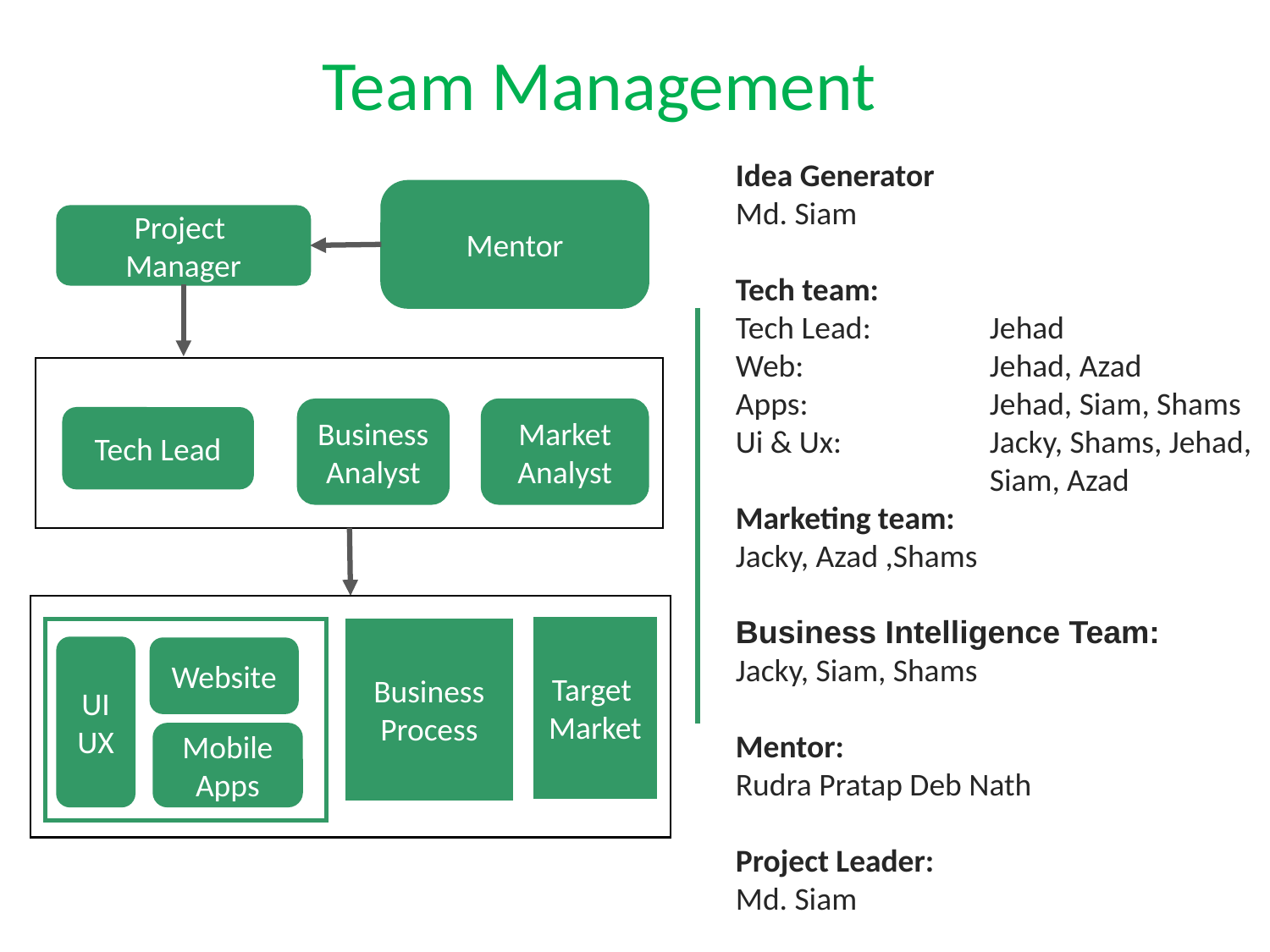

Team Management
Idea Generator
Md. Siam

Tech team:
Tech Lead:	Jehad
Web:		Jehad, Azad
Apps:		Jehad, Siam, Shams
Ui & Ux: 		Jacky, Shams, Jehad,
		Siam, Azad
Marketing team:
Jacky, Azad ,Shams

Business Intelligence Team:
Jacky, Siam, Shams

Mentor:
Rudra Pratap Deb Nath

Project Leader:
Md. Siam
Mentor
Project
Manager

Market
Analyst
Business
Analyst
Tech Lead

Target
Market
Business
Process

UI
UX
Website
Mobile Apps